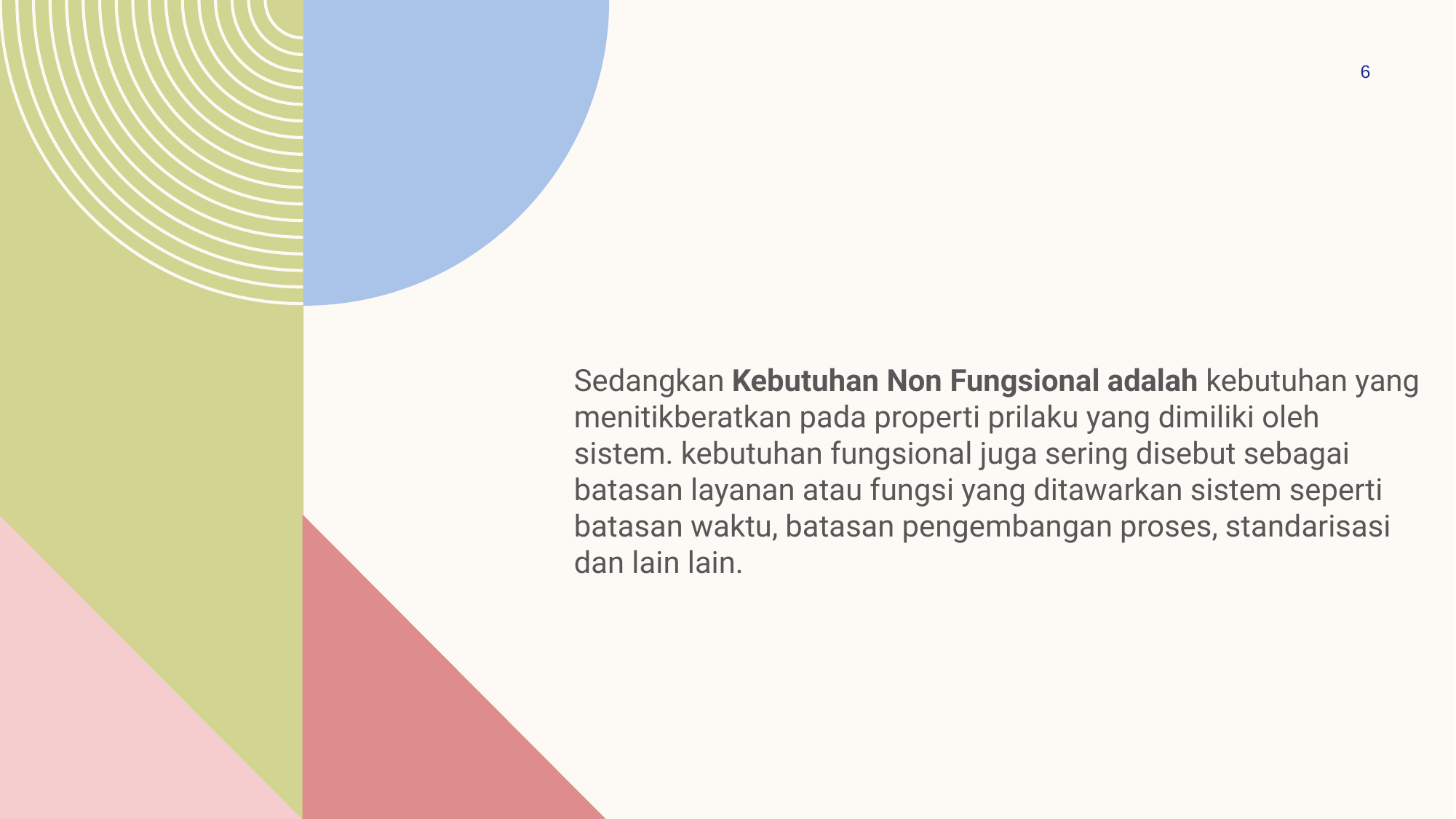

6
Sedangkan Kebutuhan Non Fungsional adalah kebutuhan yang menitikberatkan pada properti prilaku yang dimiliki oleh sistem. kebutuhan fungsional juga sering disebut sebagai batasan layanan atau fungsi yang ditawarkan sistem seperti batasan waktu, batasan pengembangan proses, standarisasi dan lain lain.